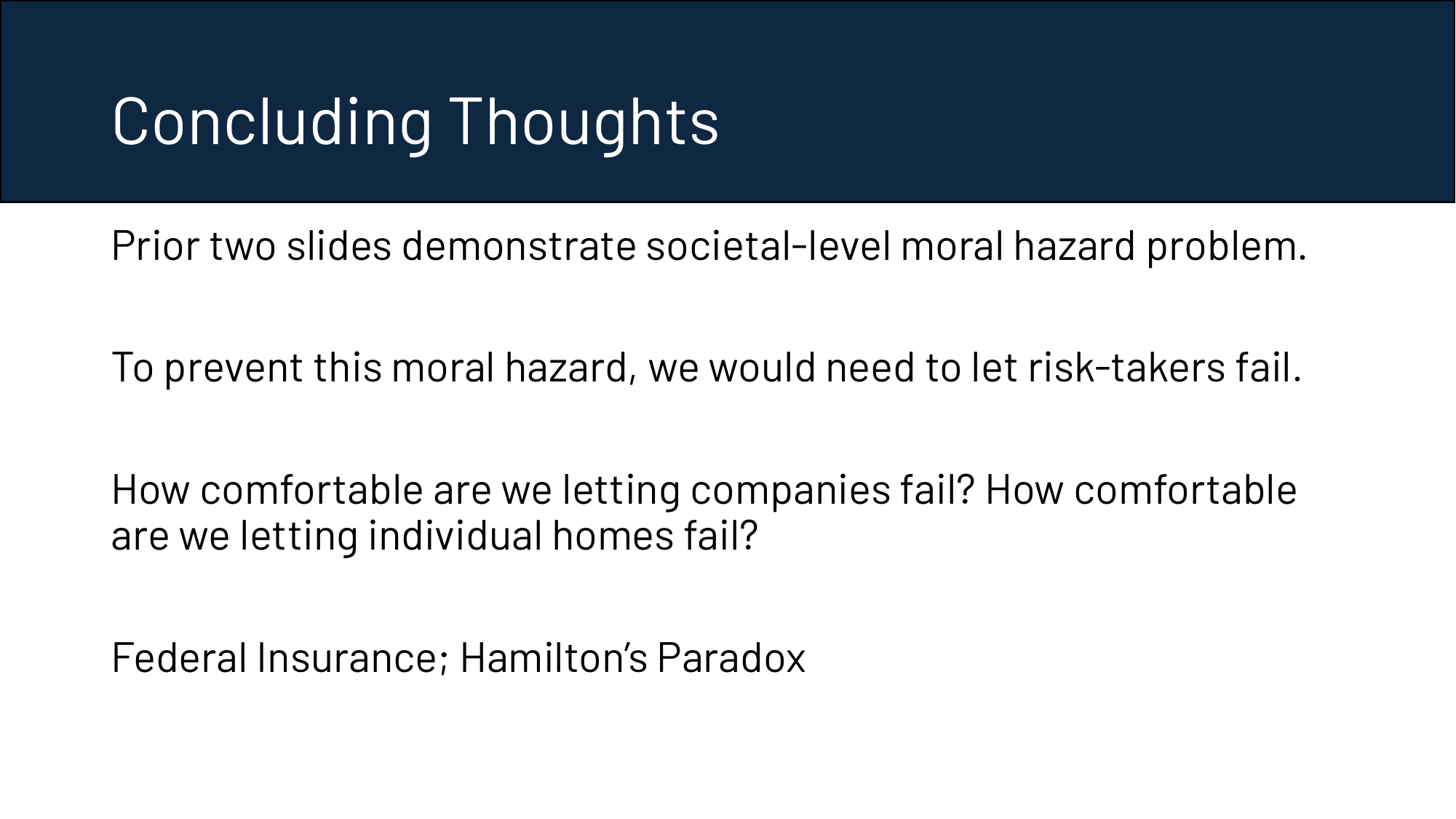

# Concluding Thoughts
Prior two slides demonstrate societal-level moral hazard problem.

To prevent this moral hazard, we would need to let risk-takers fail.

How comfortable are we letting companies fail? How comfortable are we letting individual homes fail?

Federal Insurance; Hamilton’s Paradox